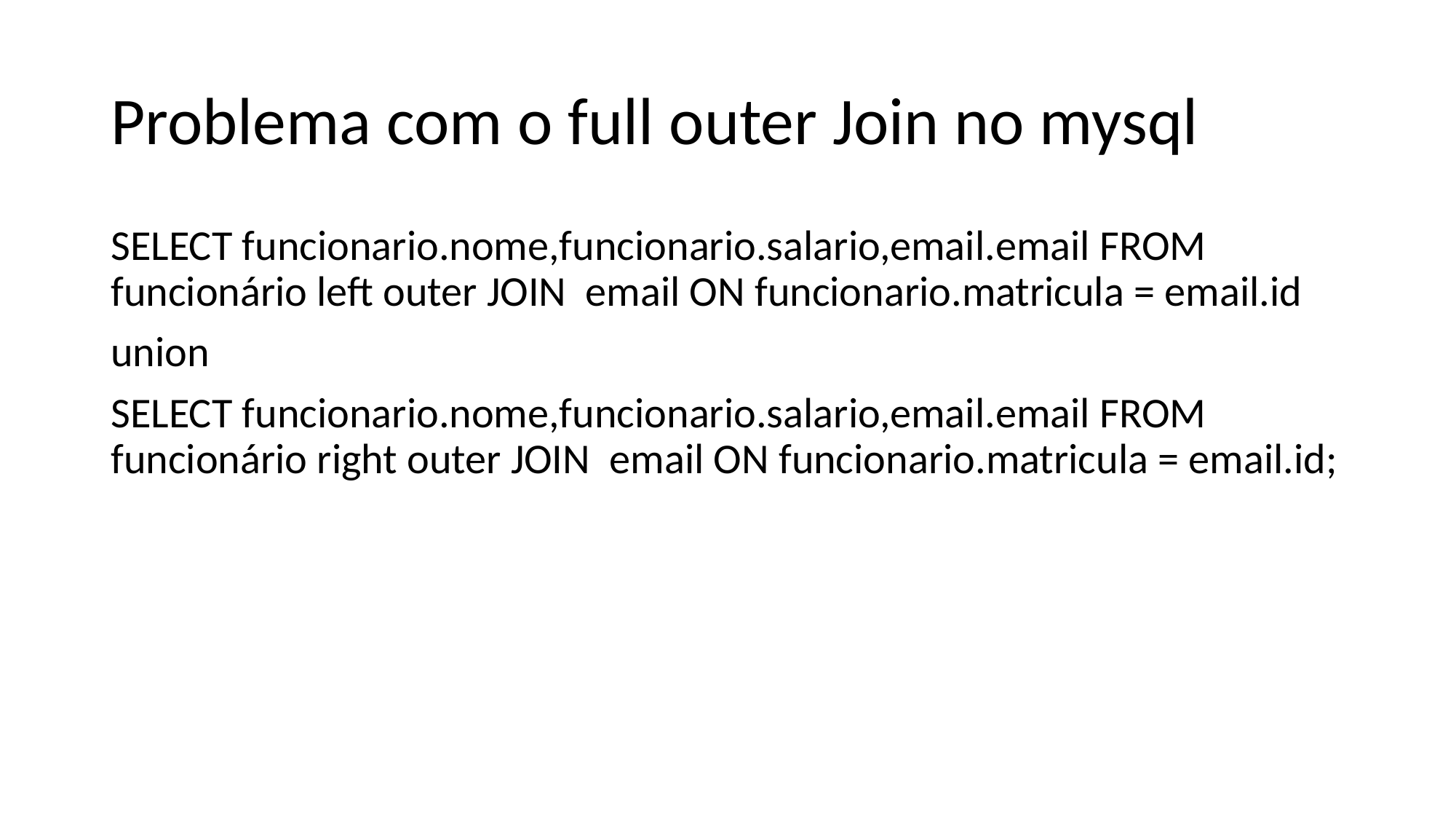

# Problema com o full outer Join no mysql
SELECT funcionario.nome,funcionario.salario,email.email FROM   funcionário left outer JOIN  email ON funcionario.matricula = email.id
union
SELECT funcionario.nome,funcionario.salario,email.email FROM   funcionário right outer JOIN  email ON funcionario.matricula = email.id;